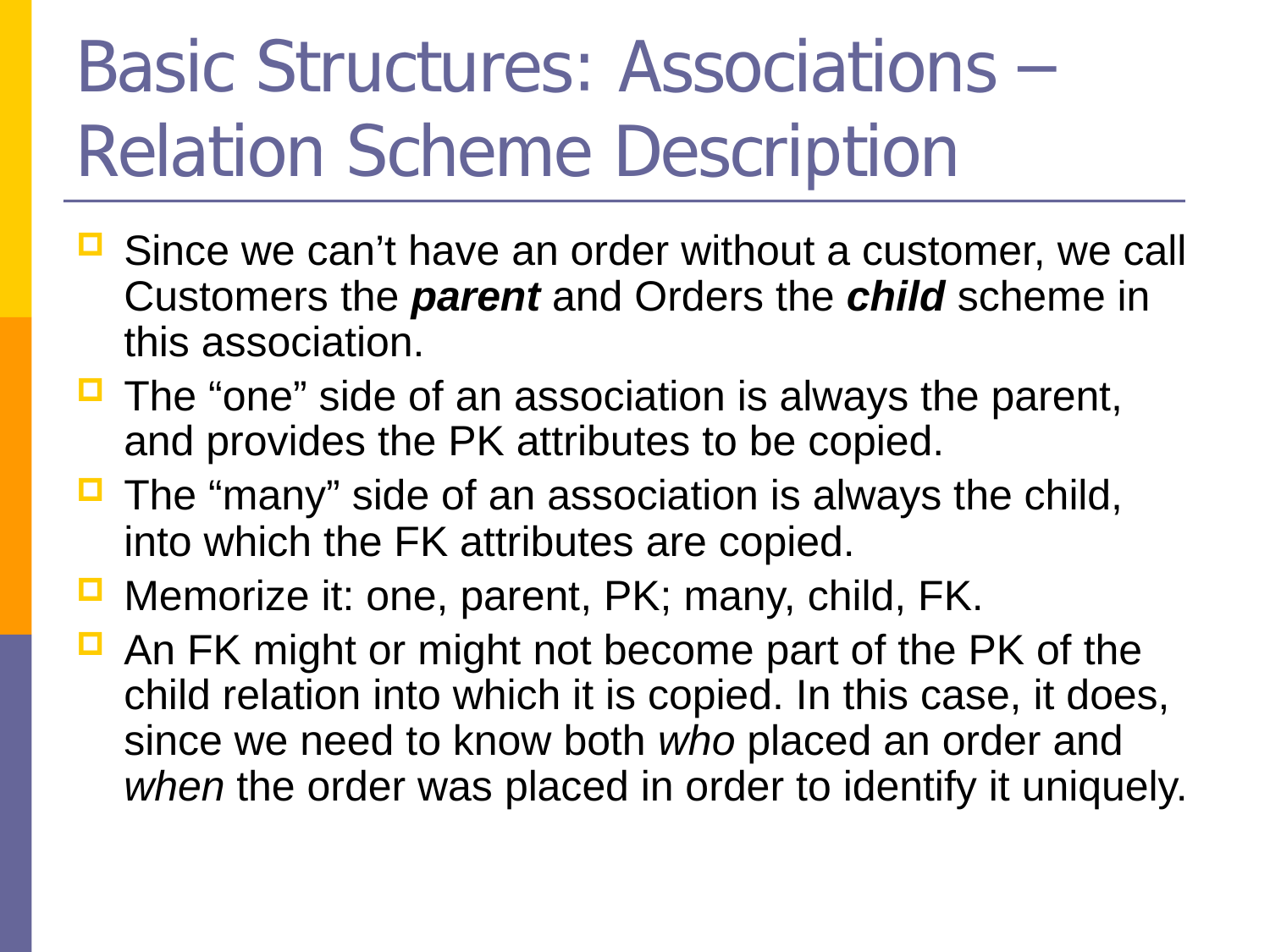

# Basic Structures: Associations – Relation Scheme Description
Since we can’t have an order without a customer, we call Customers the parent and Orders the child scheme in this association.
The “one” side of an association is always the parent, and provides the PK attributes to be copied.
The “many” side of an association is always the child, into which the FK attributes are copied.
Memorize it: one, parent, PK; many, child, FK.
An FK might or might not become part of the PK of the child relation into which it is copied. In this case, it does, since we need to know both who placed an order and when the order was placed in order to identify it uniquely.